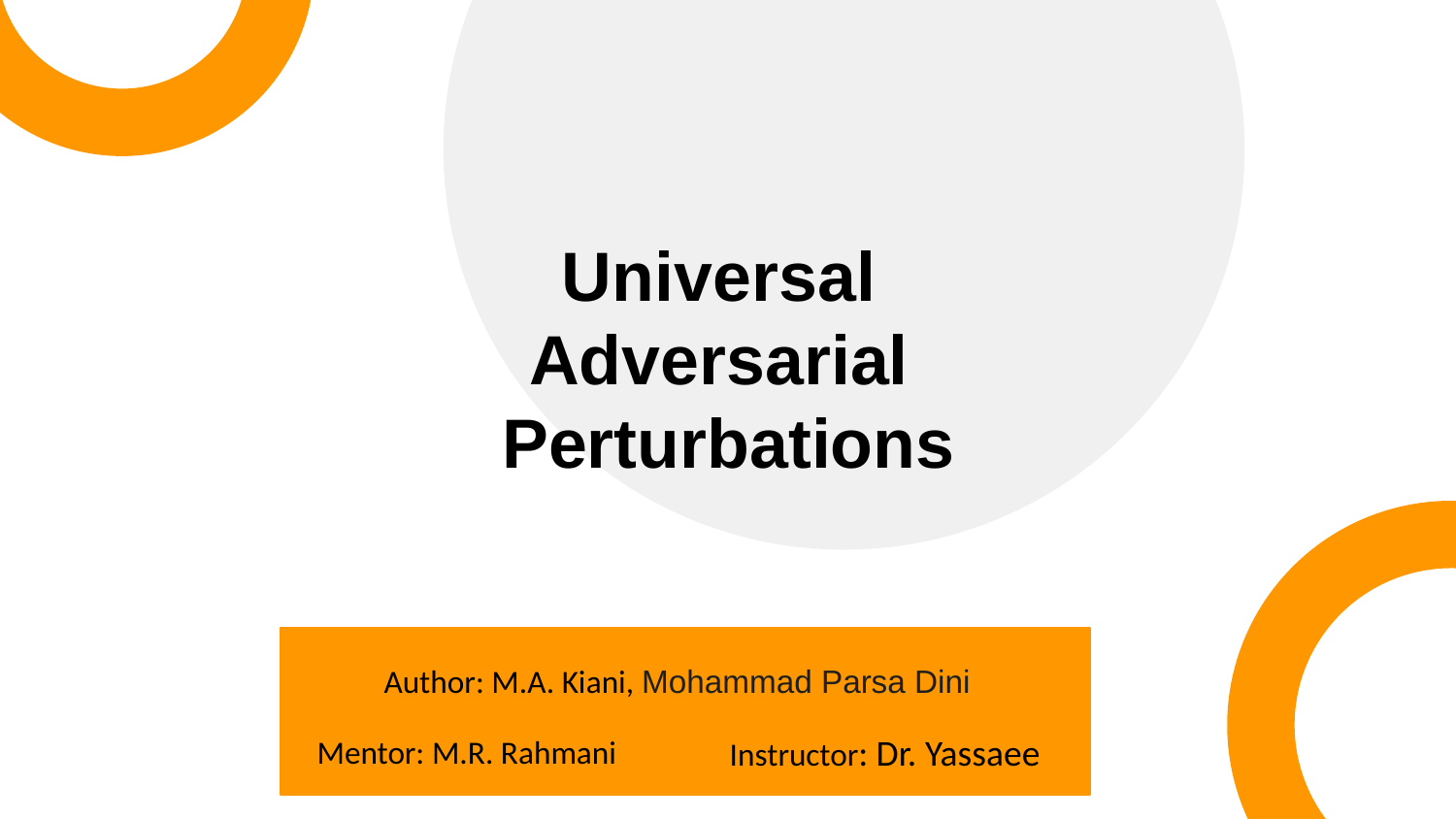

Universal
Adversarial
Perturbations

Author: M.A. Kiani, Mohammad Parsa Dini
Instructor: Dr. Yassaee
Mentor: M.R. Rahmani
1